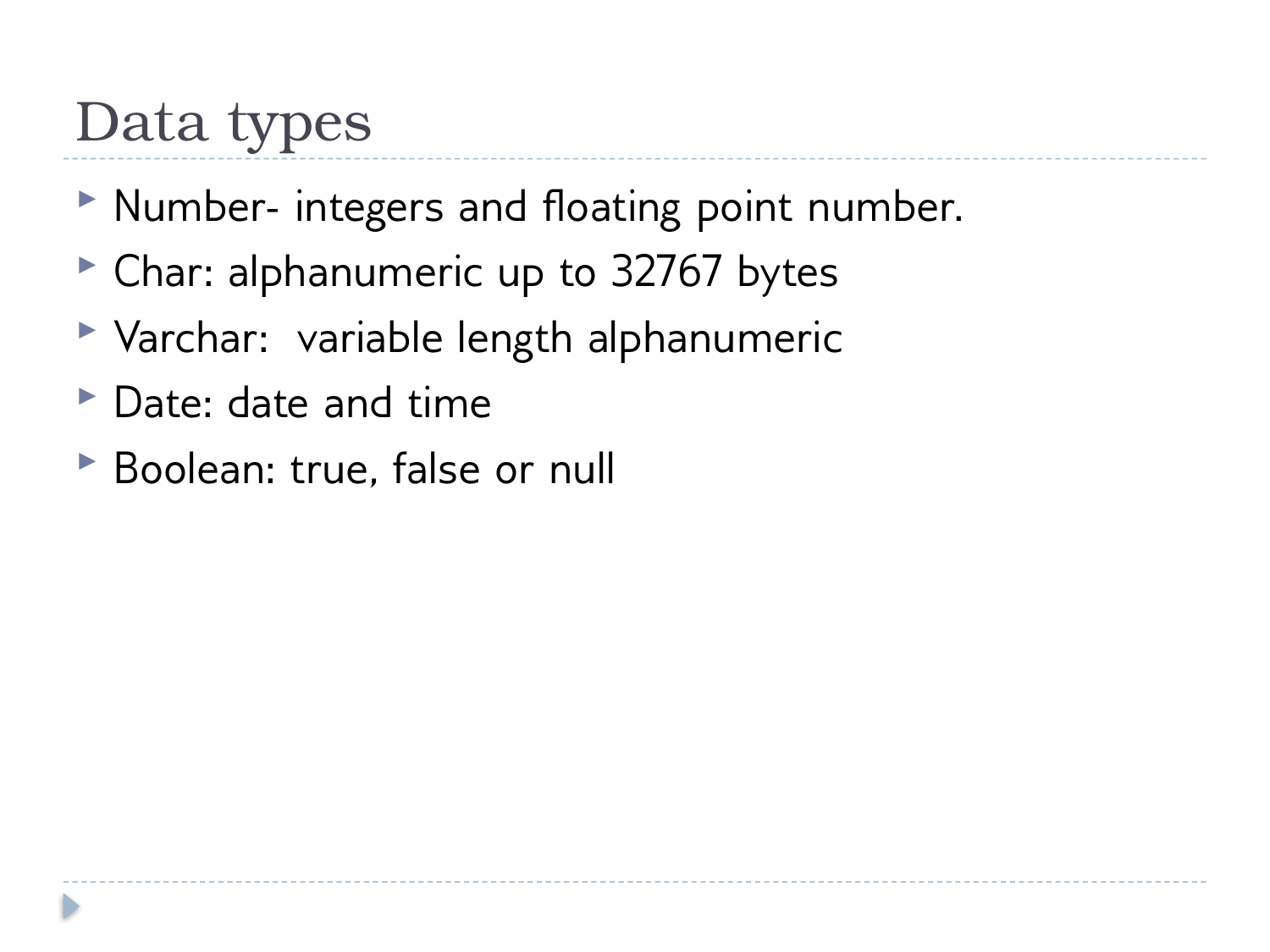

# Data types
Number- integers and floating point number.
Char: alphanumeric up to 32767 bytes
Varchar:  variable length alphanumeric
Date: date and time
Boolean: true, false or null